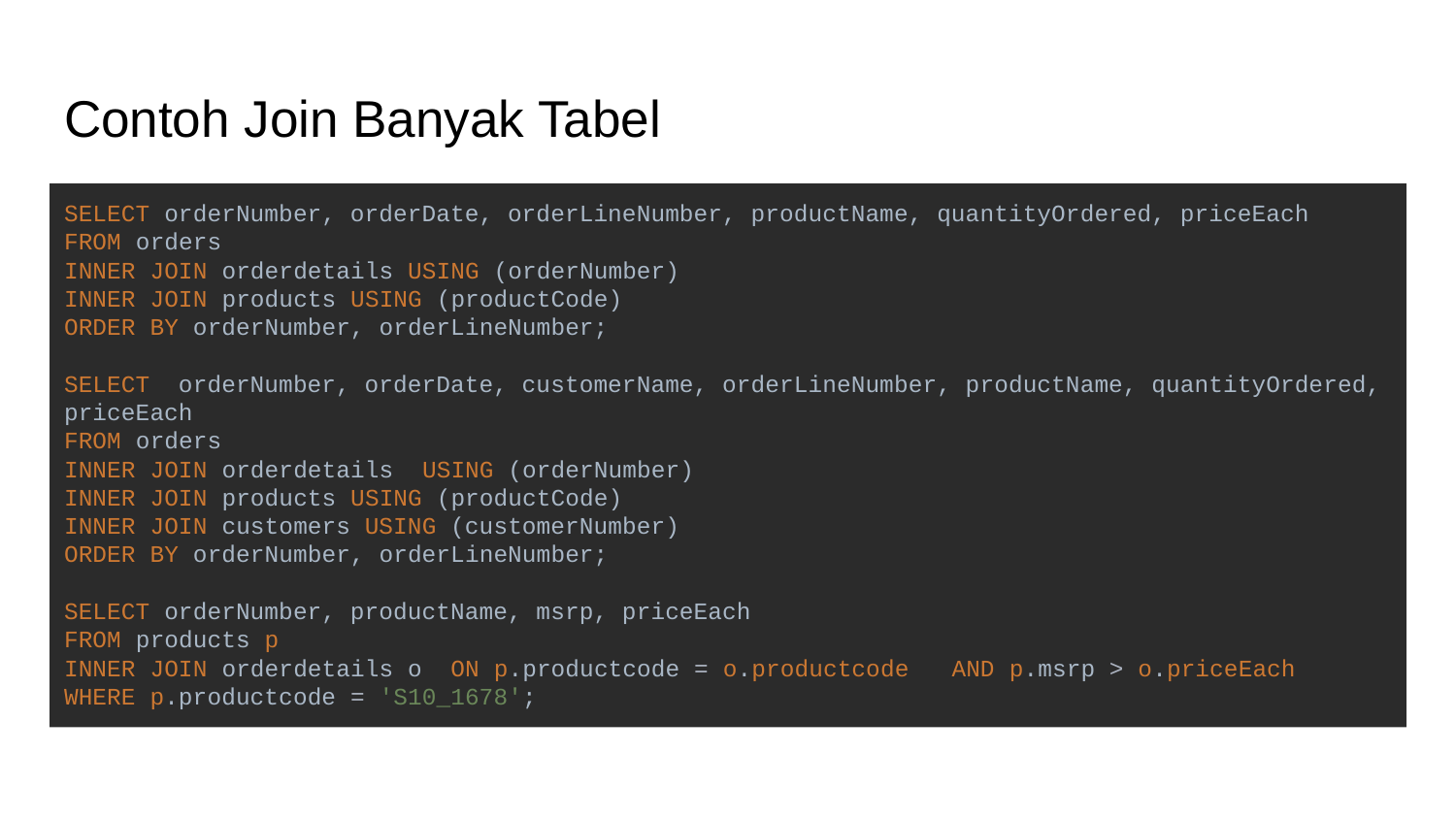

# Contoh Join Banyak Tabel
SELECT orderNumber, orderDate, orderLineNumber, productName, quantityOrdered, priceEach
FROM orders
INNER JOIN orderdetails USING (orderNumber)
INNER JOIN products USING (productCode)
ORDER BY orderNumber, orderLineNumber;

SELECT  orderNumber, orderDate, customerName, orderLineNumber, productName, quantityOrdered, priceEach
FROM orders
INNER JOIN orderdetails  USING (orderNumber)
INNER JOIN products USING (productCode)
INNER JOIN customers USING (customerNumber)
ORDER BY orderNumber, orderLineNumber;

SELECT orderNumber, productName, msrp, priceEach
FROM products p
INNER JOIN orderdetails o  ON p.productcode = o.productcode   AND p.msrp > o.priceEach
WHERE p.productcode = 'S10_1678';